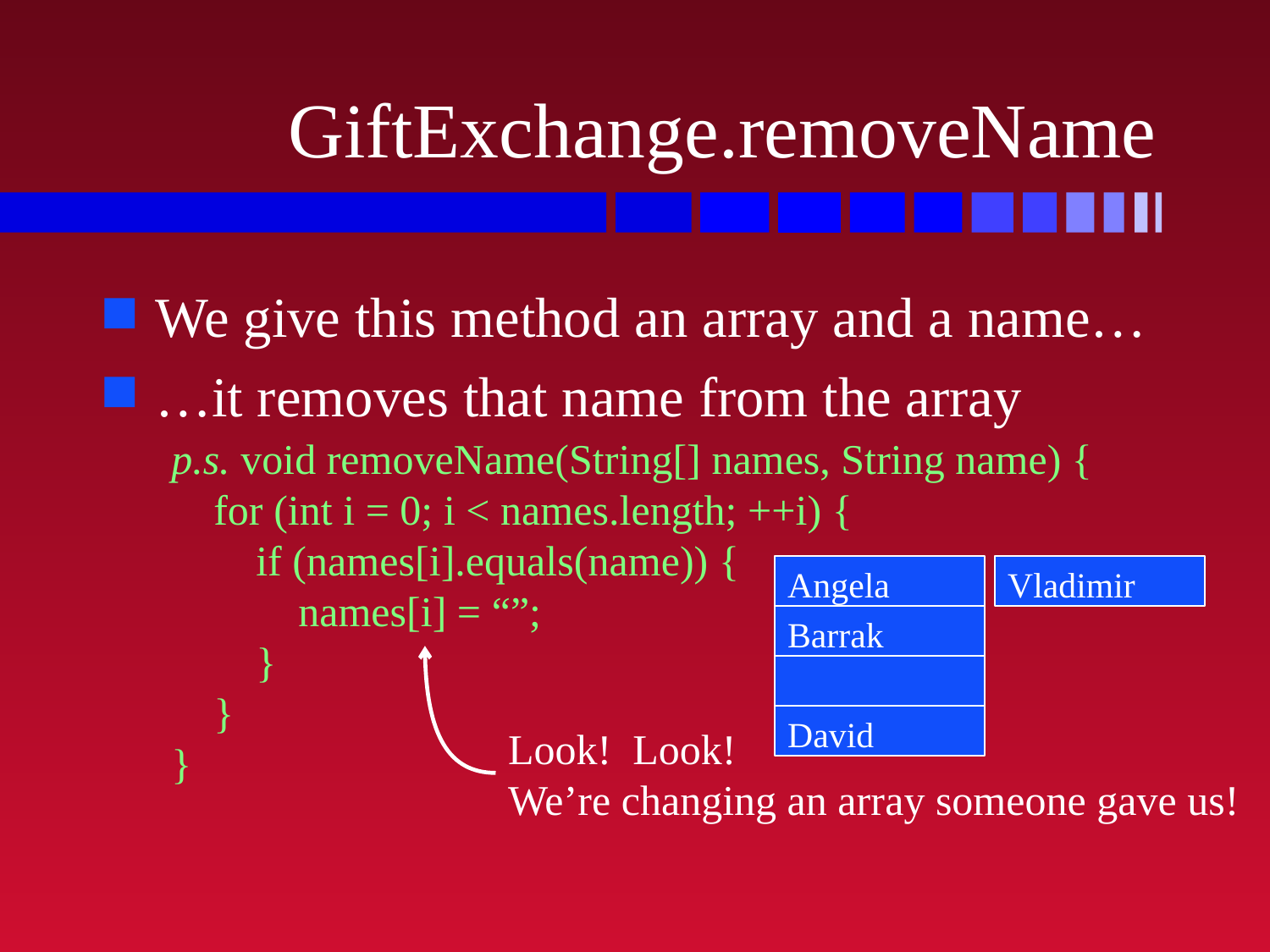

# GiftExchange.removeName
We give this method an array and a name…
…it removes that name from the array
p.s. void removeName(String[] names, String name) {
    for (int i = 0; i < names.length; ++i) {
        if (names[i].equals(name)) {
            names[i] = “”;
        }
    }
}
Angela
Barrak
Vladimir
David
Vladimir

Look!  Look!
We’re changing an array someone gave us!